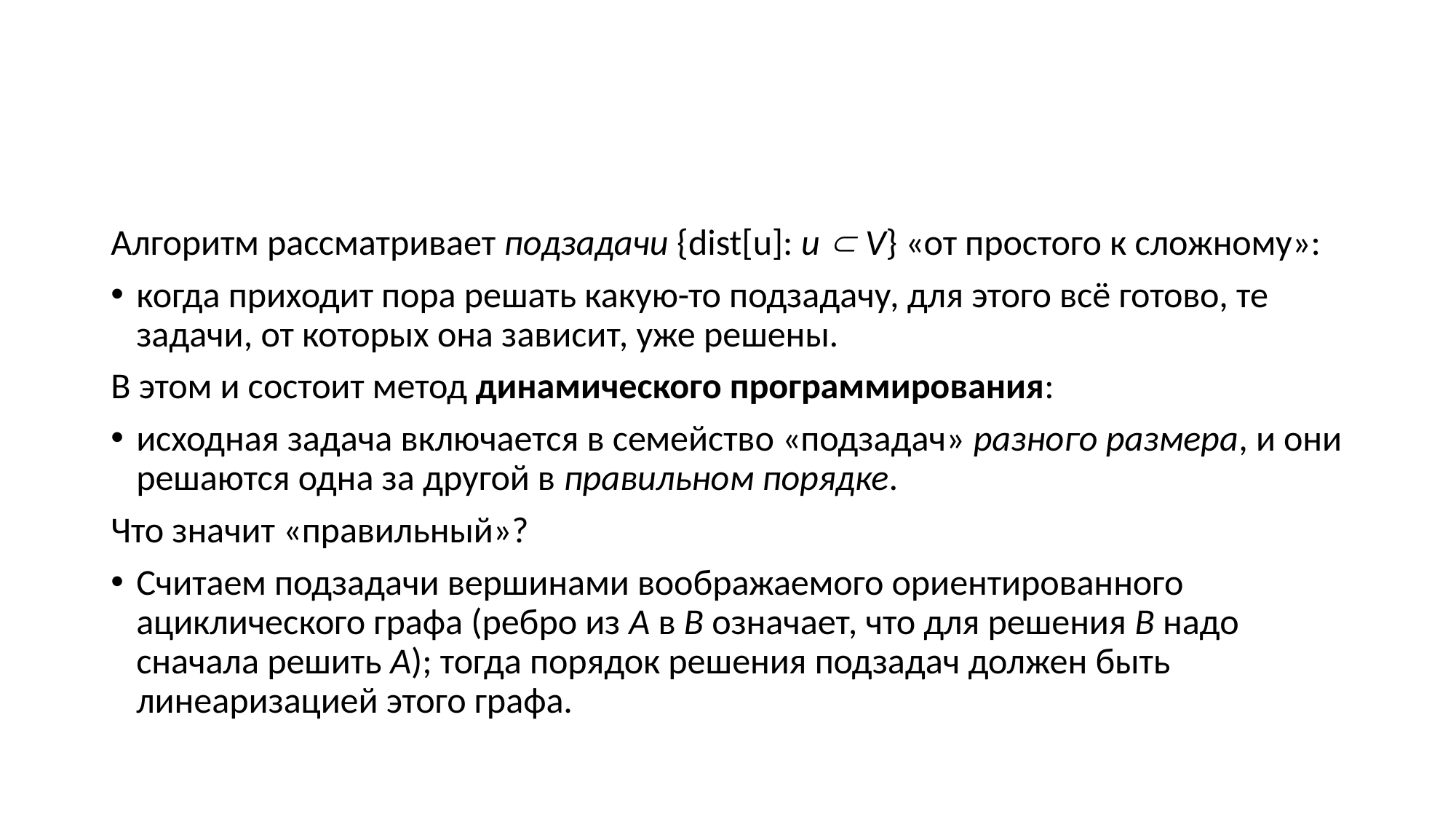

Алгоритм рассматривает подзадачи {dist[u]: u ⊂ V} «от простого к сложному»:
когда приходит пора решать какую-то подзадачу, для этого всё готово, те задачи, от которых она зависит, уже решены.
В этом и состоит метод динамического программирования:
исходная задача включается в семейство «подзадач» разного размера, и они решаются одна за другой в правильном порядке.
Что значит «правильный»?
Считаем подзадачи вершинами воображаемого ориентированного ациклического графа (ребро из A в B означает, что для решения B надо сначала решить A); тогда порядок решения подзадач должен быть линеаризацией этого графа.